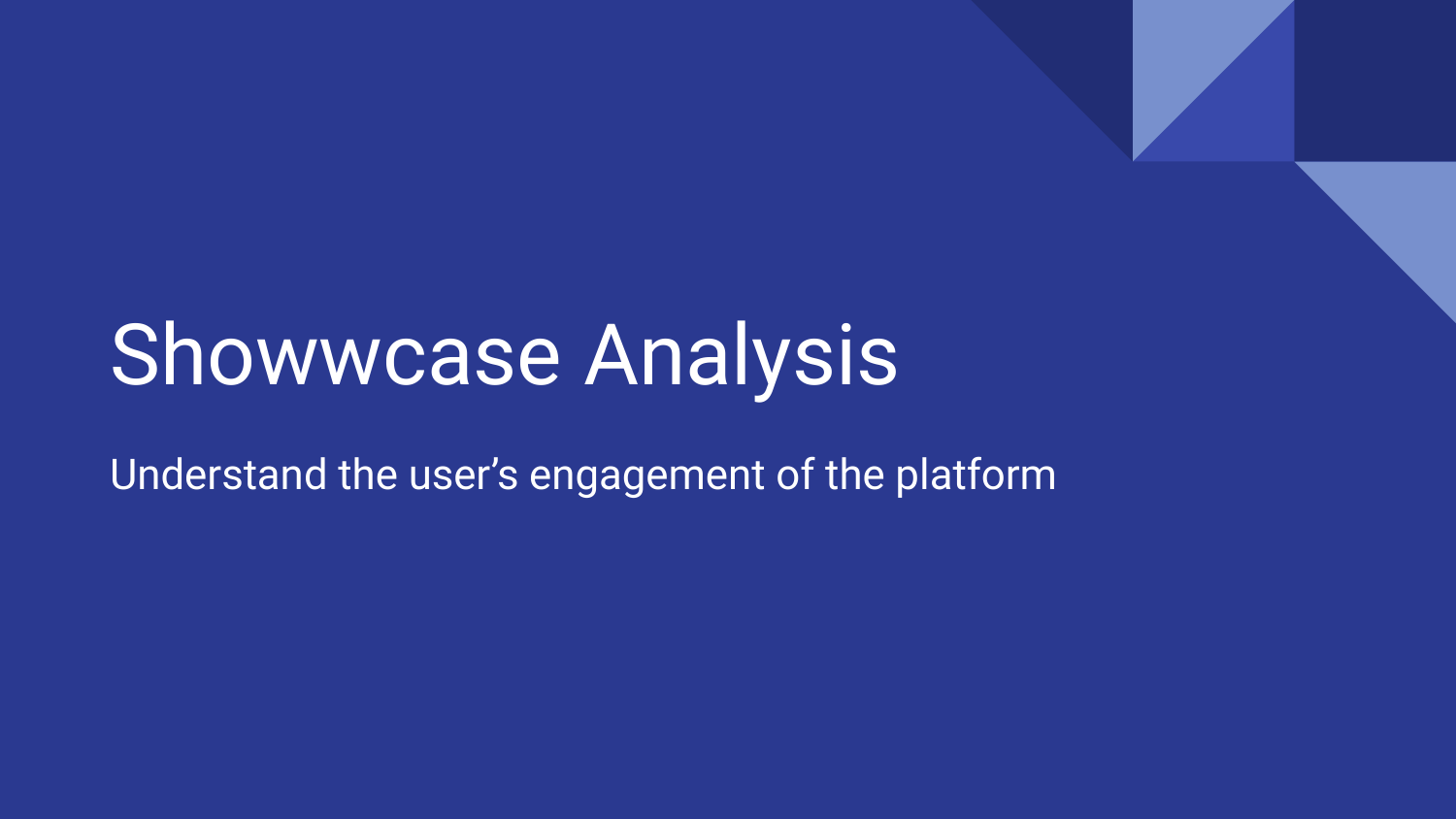

# Showwcase Analysis
Understand the user’s engagement of the platform